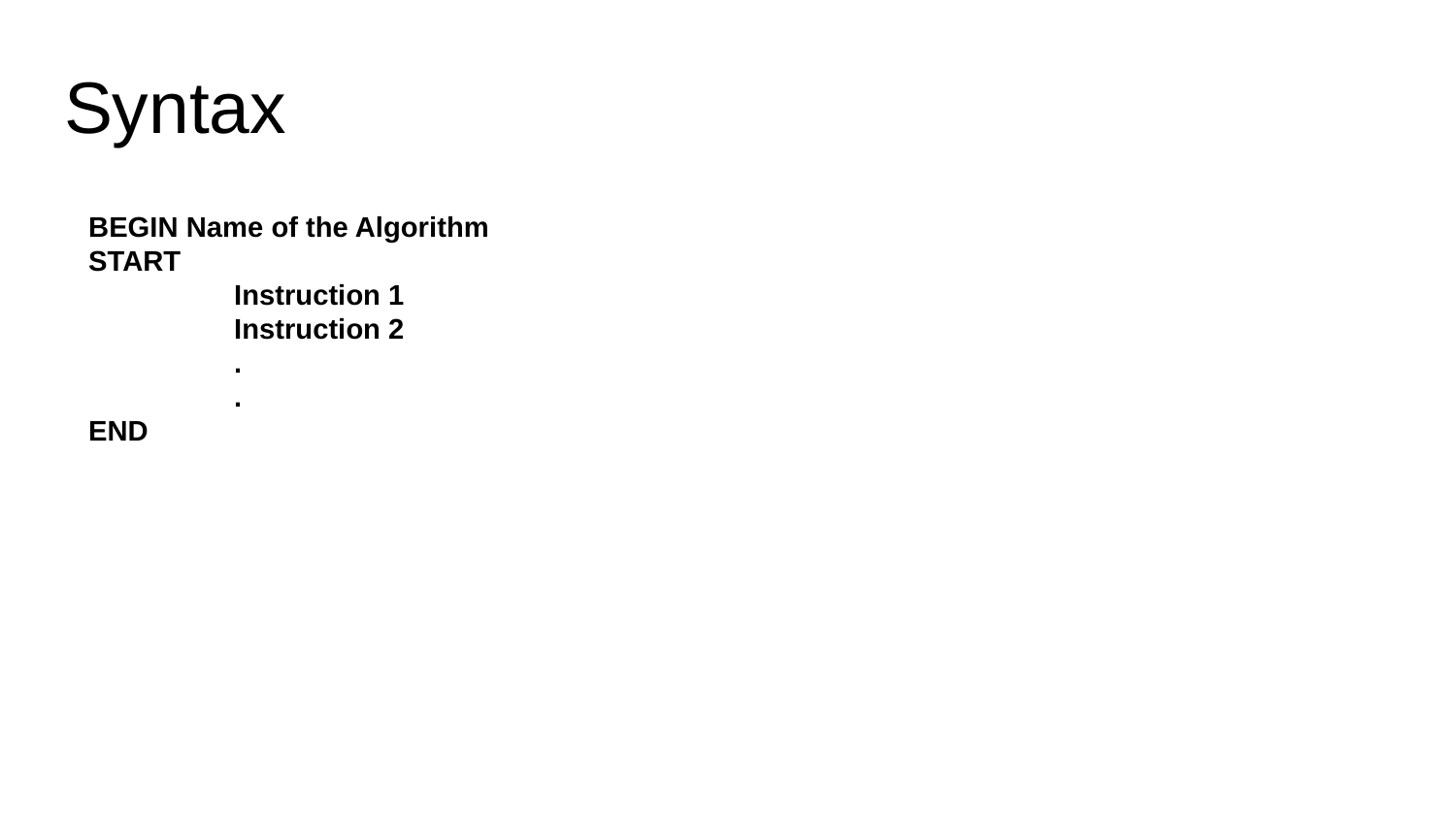

# Syntax
BEGIN Name of the Algorithm
START
	Instruction 1
	Instruction 2
	.
	.
END